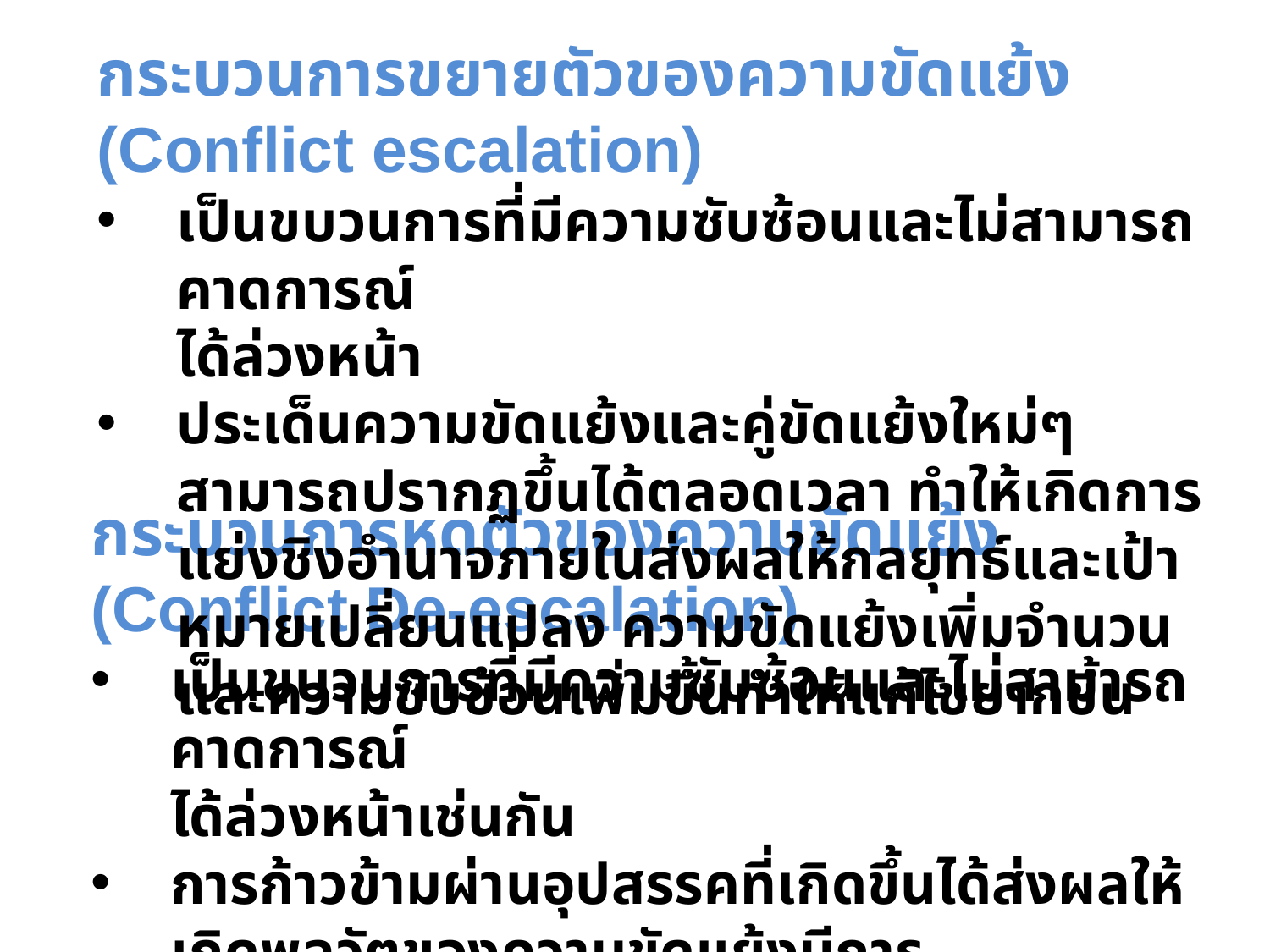

กระบวนการขยายตัวของความขัดแย้ง (Conflict escalation)
เป็นขบวนการที่มีความซับซ้อนและไม่สามารถคาดการณ์
ได้ล่วงหน้า
ประเด็นความขัดแย้งและคู่ขัดแย้งใหม่ๆสามารถปรากฏขึ้นได้ตลอดเวลา ทำให้เกิดการแย่งชิงอำนาจภายในส่งผลให้กลยุทธ์และเป้าหมายเปลี่ยนแปลง ความขัดแย้งเพิ่มจำนวนและความซับซ้อนเพิ่มขึ้นทำให้แก้ไขยากขึ้น
กระบวนการหดตัวของความขัดแย้ง (Conflict De-escalation)
เป็นขบวนการที่มีความซับซ้อนและไม่สามารถคาดการณ์
ได้ล่วงหน้าเช่นกัน
การก้าวข้ามผ่านอุปสรรคที่เกิดขึ้นได้ส่งผลให้เกิดพลวัตของความขัดแย้งมีการเปลี่ยนแปลง เช่น การมีบุคคลที่สามเข้ามาในการเจรจา การเกิดเหตุการณ์ภัยพิบัติ เป็นต้น